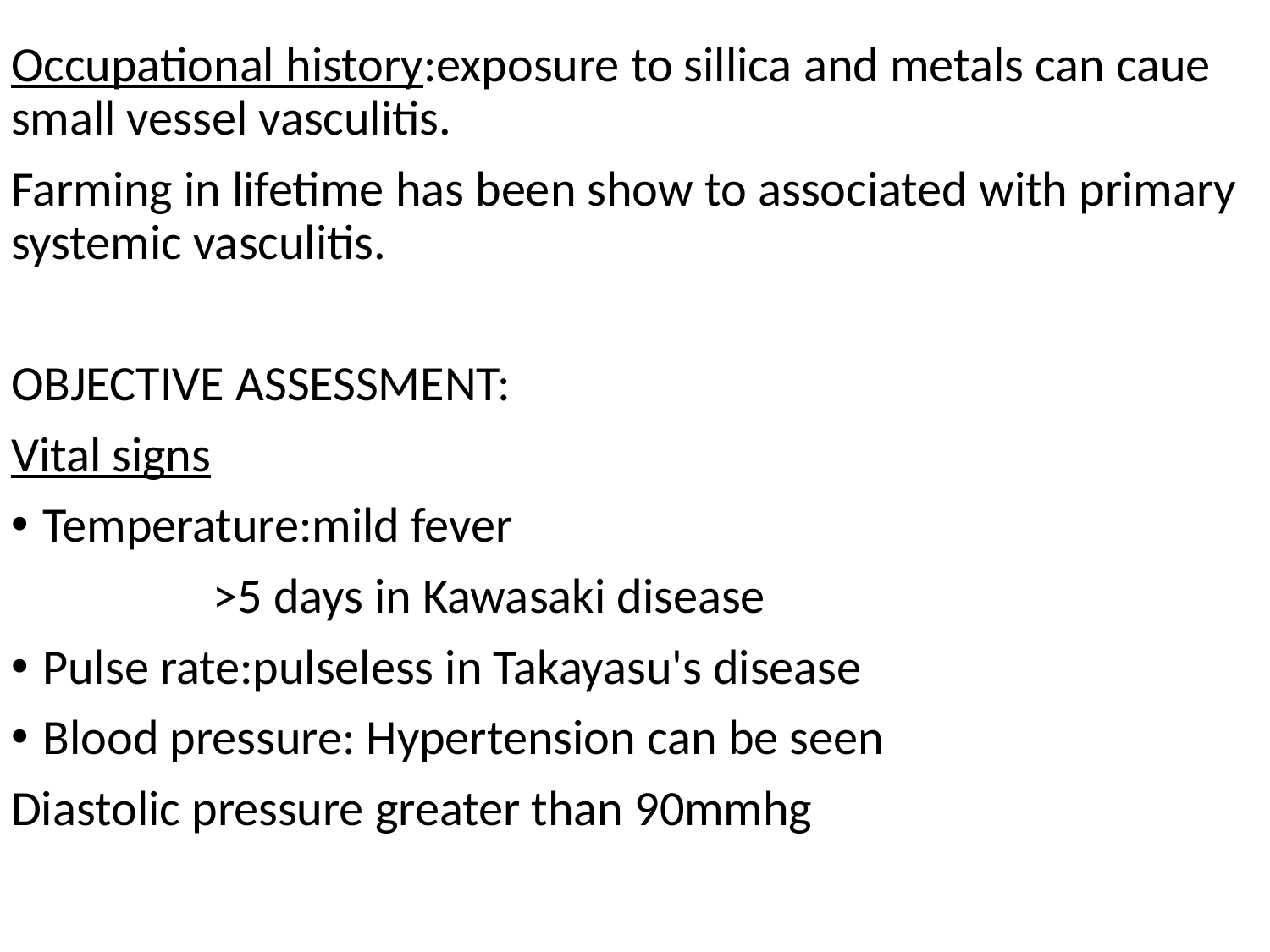

Occupational history:exposure to sillica and metals can caue small vessel vasculitis.
Farming in lifetime has been show to associated with primary systemic vasculitis.

OBJECTIVE ASSESSMENT:
Vital signs
Temperature:mild fever
                  >5 days in Kawasaki disease
Pulse rate:pulseless in Takayasu's disease
Blood pressure: Hypertension can be seen
Diastolic pressure greater than 90mmhg